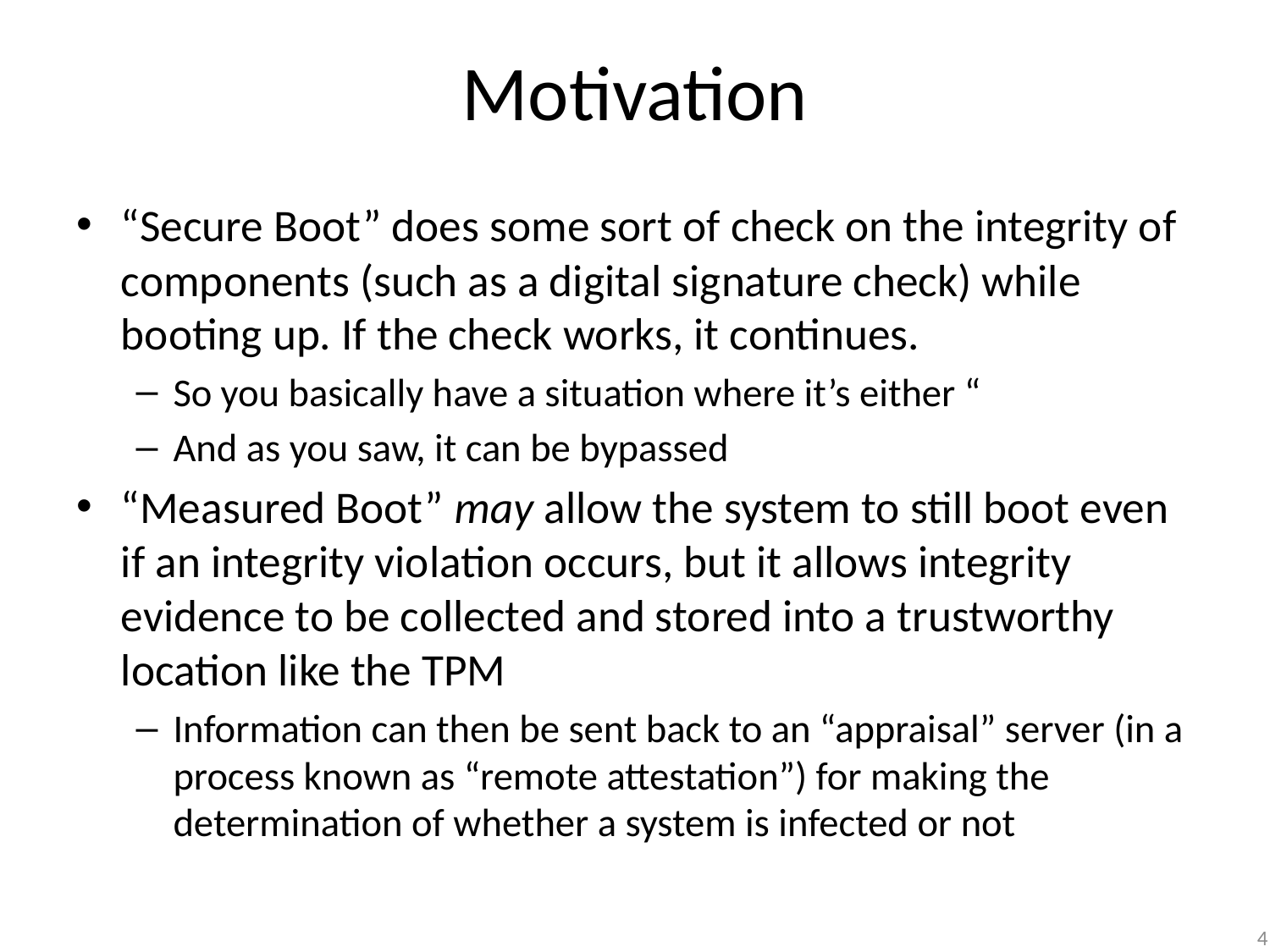

# Motivation
“Secure Boot” does some sort of check on the integrity of components (such as a digital signature check) while booting up. If the check works, it continues.
So you basically have a situation where it’s either “
And as you saw, it can be bypassed
“Measured Boot” may allow the system to still boot even if an integrity violation occurs, but it allows integrity evidence to be collected and stored into a trustworthy location like the TPM
Information can then be sent back to an “appraisal” server (in a process known as “remote attestation”) for making the determination of whether a system is infected or not
4